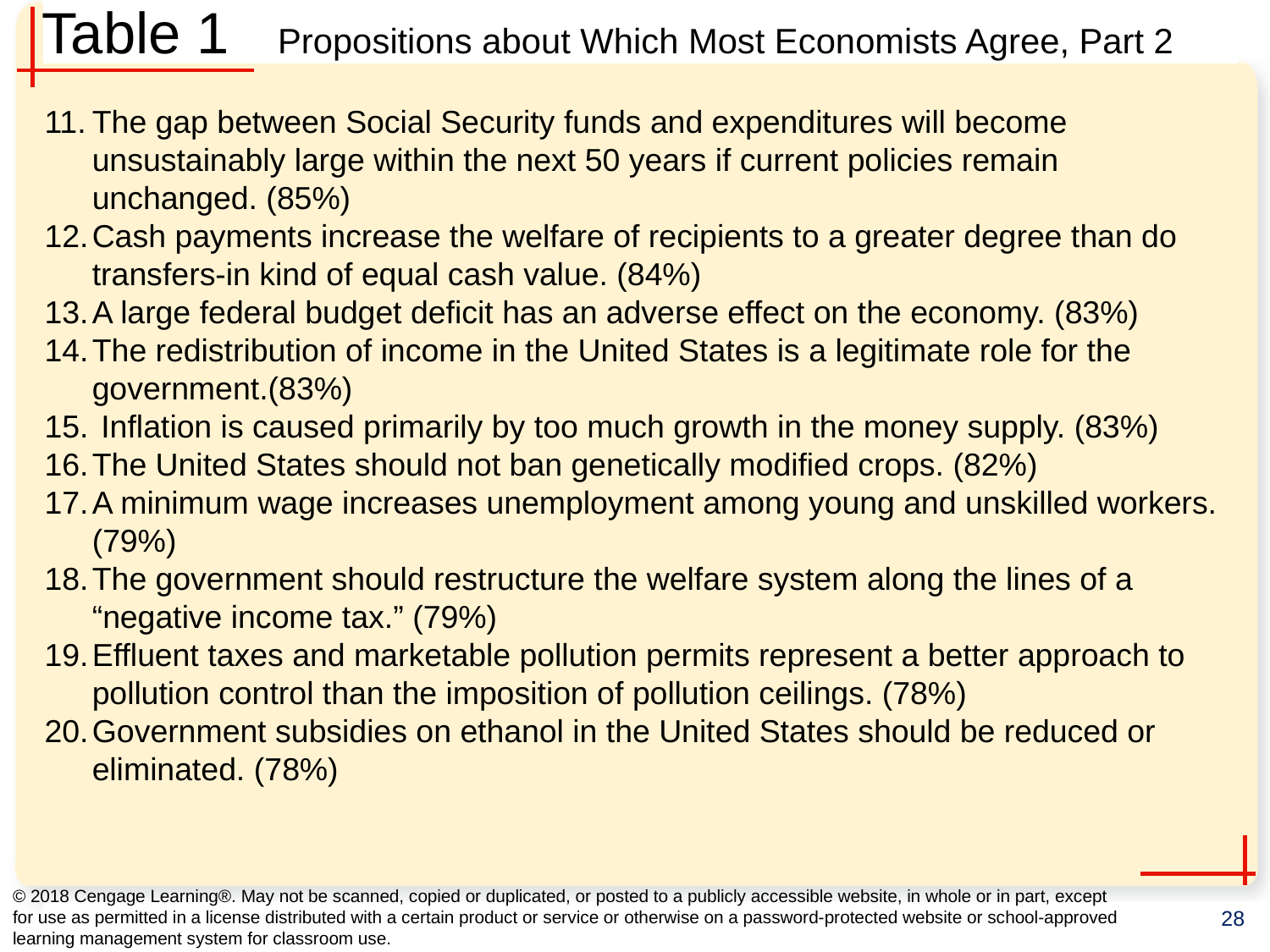

# Table 1   Propositions about Which Most Economists Agree, Part 2
The gap between Social Security funds and expenditures will become unsustainably large within the next 50 years if current policies remain unchanged. (85%)
Cash payments increase the welfare of recipients to a greater degree than do transfers-in kind of equal cash value. (84%)
A large federal budget deficit has an adverse effect on the economy. (83%)
The redistribution of income in the United States is a legitimate role for the government.(83%)
 Inflation is caused primarily by too much growth in the money supply. (83%)
The United States should not ban genetically modified crops. (82%)
A minimum wage increases unemployment among young and unskilled workers. (79%)
The government should restructure the welfare system along the lines of a “negative income tax.” (79%)
Effluent taxes and marketable pollution permits represent a better approach to pollution control than the imposition of pollution ceilings. (78%)
Government subsidies on ethanol in the United States should be reduced or eliminated. (78%)
© 2018 Cengage Learning®. May not be scanned, copied or duplicated, or posted to a publicly accessible website, in whole or in part, except for use as permitted in a license distributed with a certain product or service or otherwise on a password-protected website or school-approved learning management system for classroom use.
28